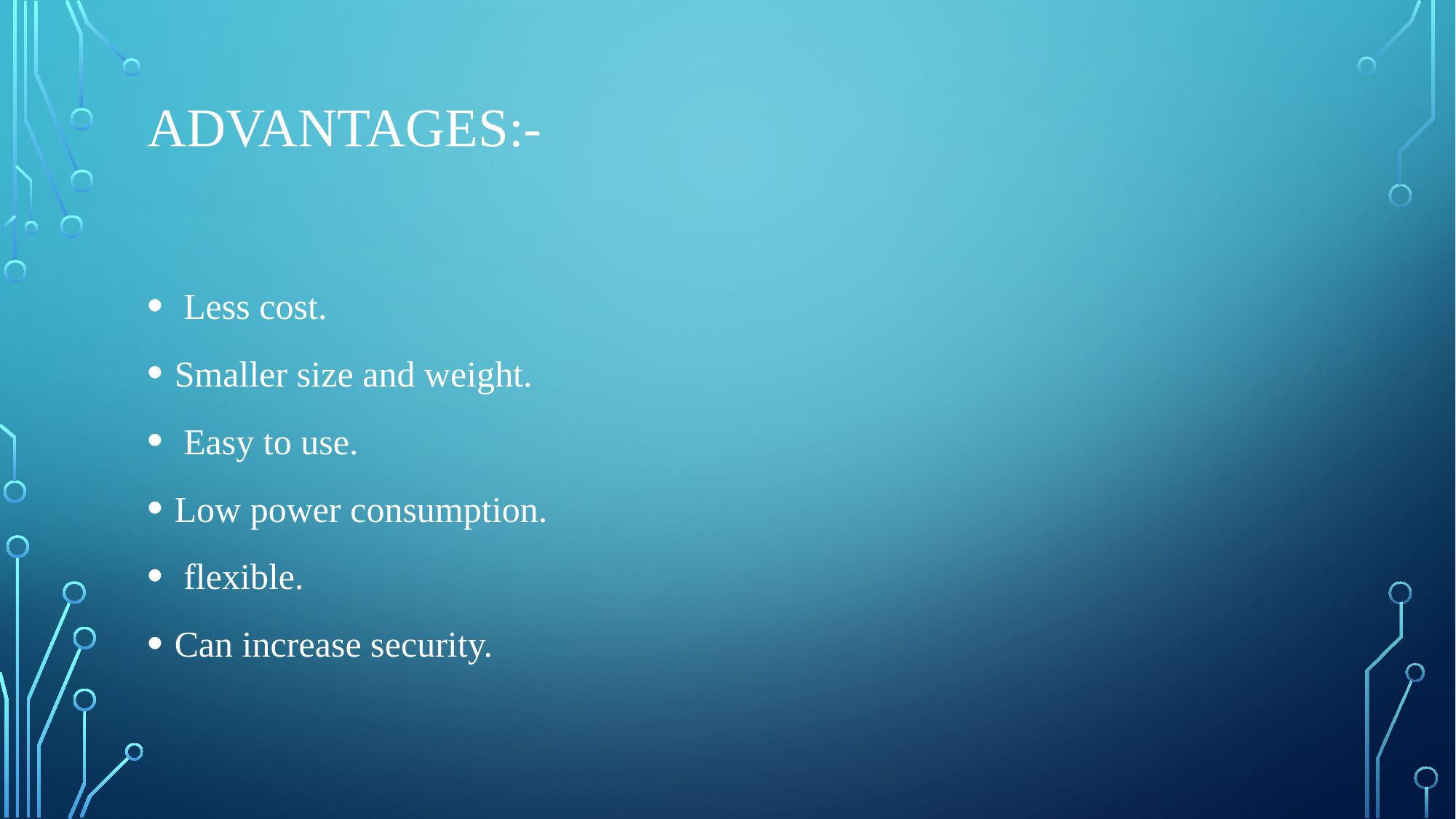

# Advantages:-
 Less cost.
Smaller size and weight.
 Easy to use.
Low power consumption.
 flexible.
Can increase security.